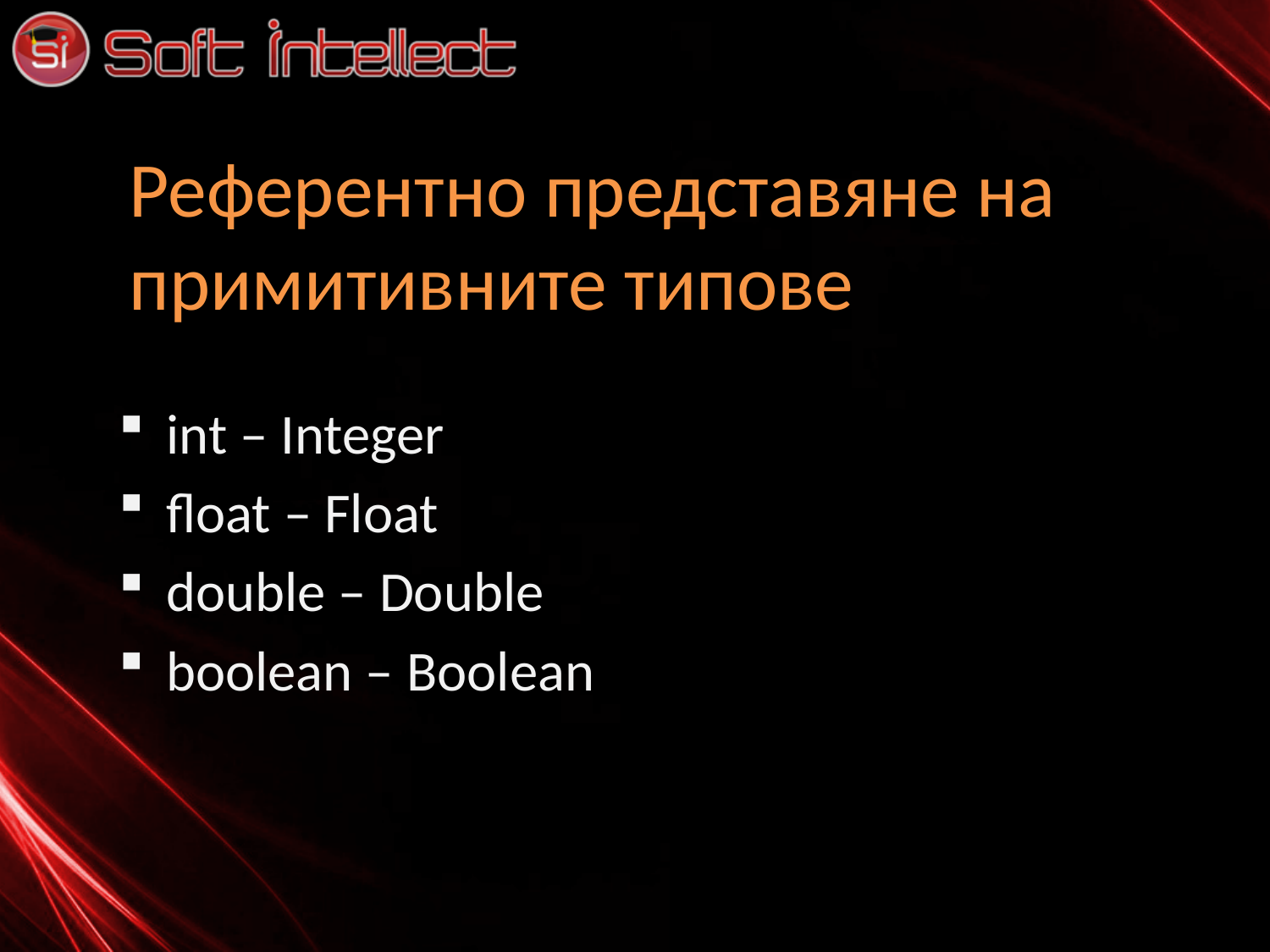

Референтно представяне на
примитивните типове

int – Integer
float – Float
double – Double
boolean – Boolean